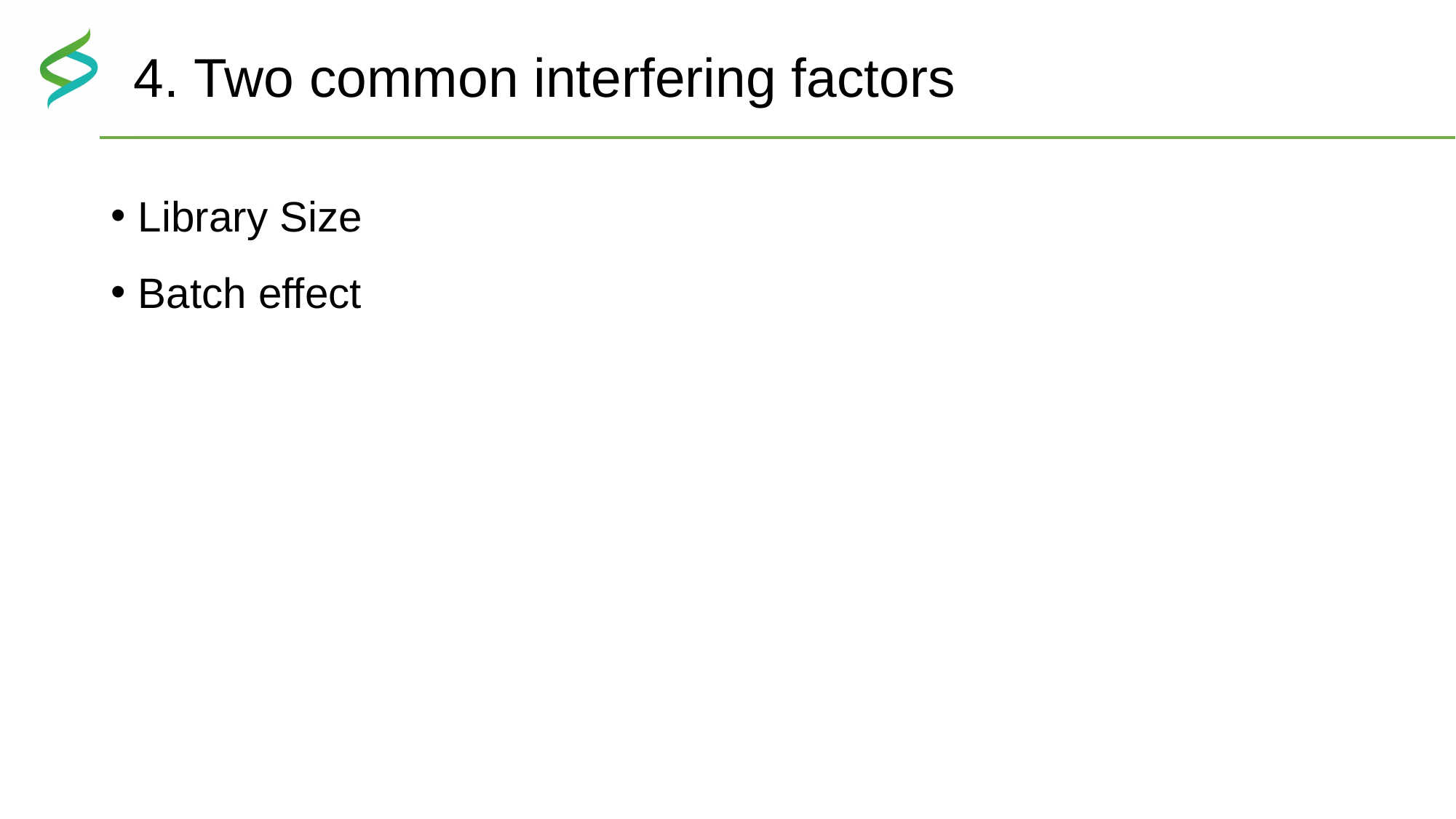

# 4. Two common interfering factors
Library Size
Batch effect